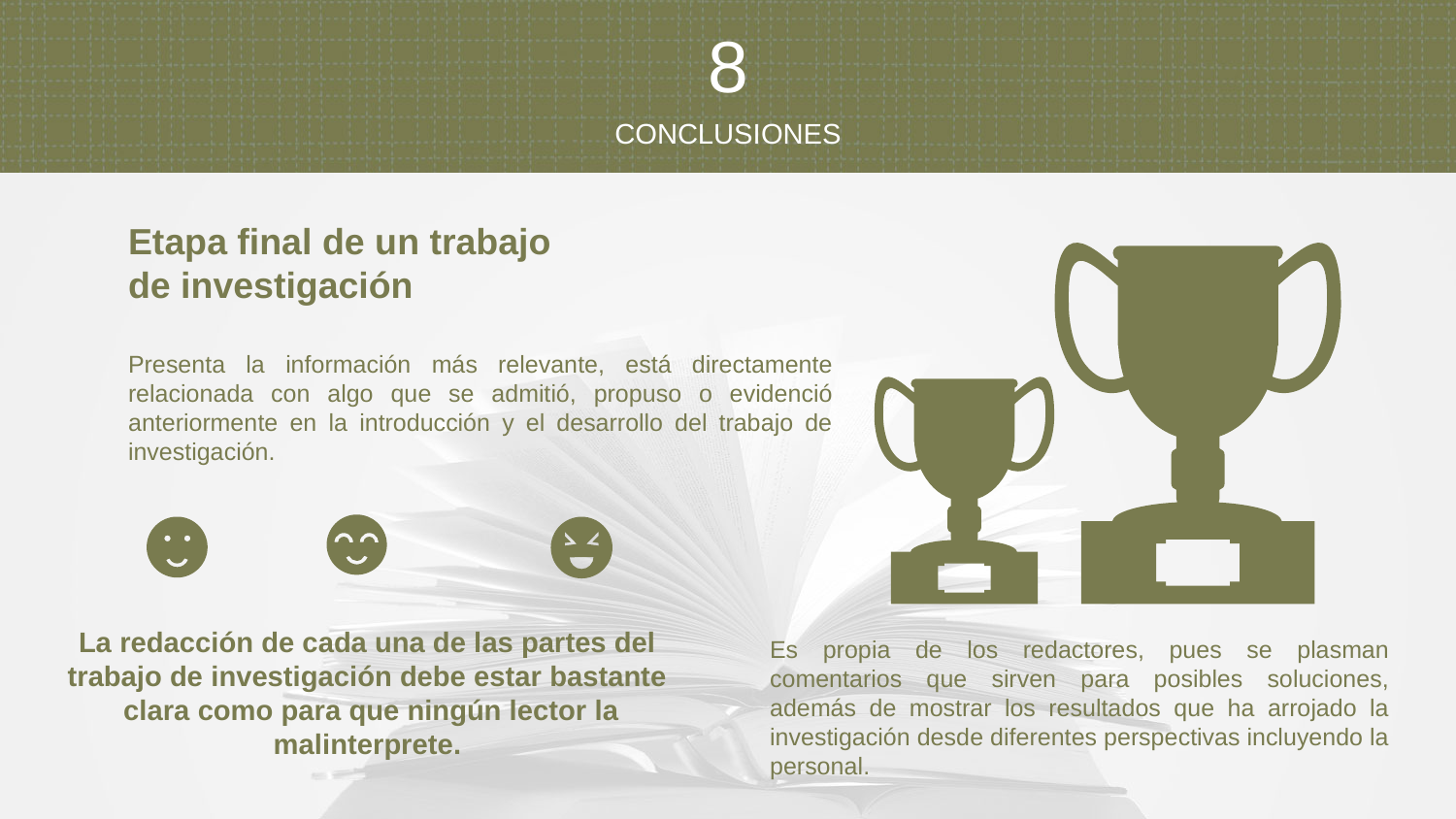

8
CONCLUSIONES
Etapa final de un trabajo de investigación

Presenta la información más relevante, está directamente relacionada con algo que se admitió, propuso o evidenció anteriormente en la introducción y el desarrollo del trabajo de investigación.

La redacción de cada una de las partes del trabajo de investigación debe estar bastante  clara como para que ningún lector la malinterprete.
Es propia de los redactores, pues se plasman comentarios que sirven para posibles soluciones, además de mostrar los resultados que ha arrojado la investigación desde diferentes perspectivas incluyendo la personal.